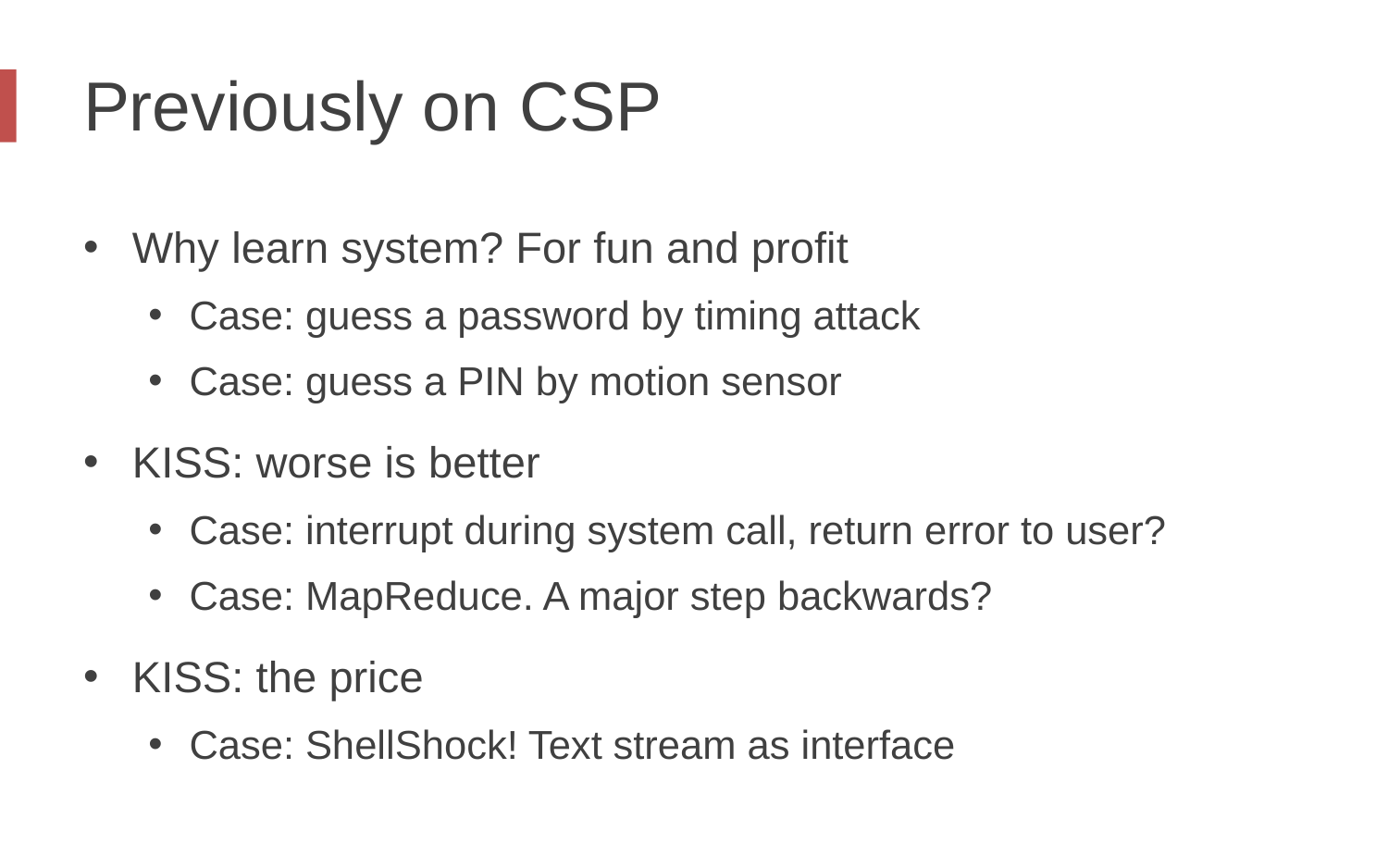

# Previously on CSP
Why learn system? For fun and profit
Case: guess a password by timing attack
Case: guess a PIN by motion sensor
KISS: worse is better
Case: interrupt during system call, return error to user?
Case: MapReduce. A major step backwards?
KISS: the price
Case: ShellShock! Text stream as interface